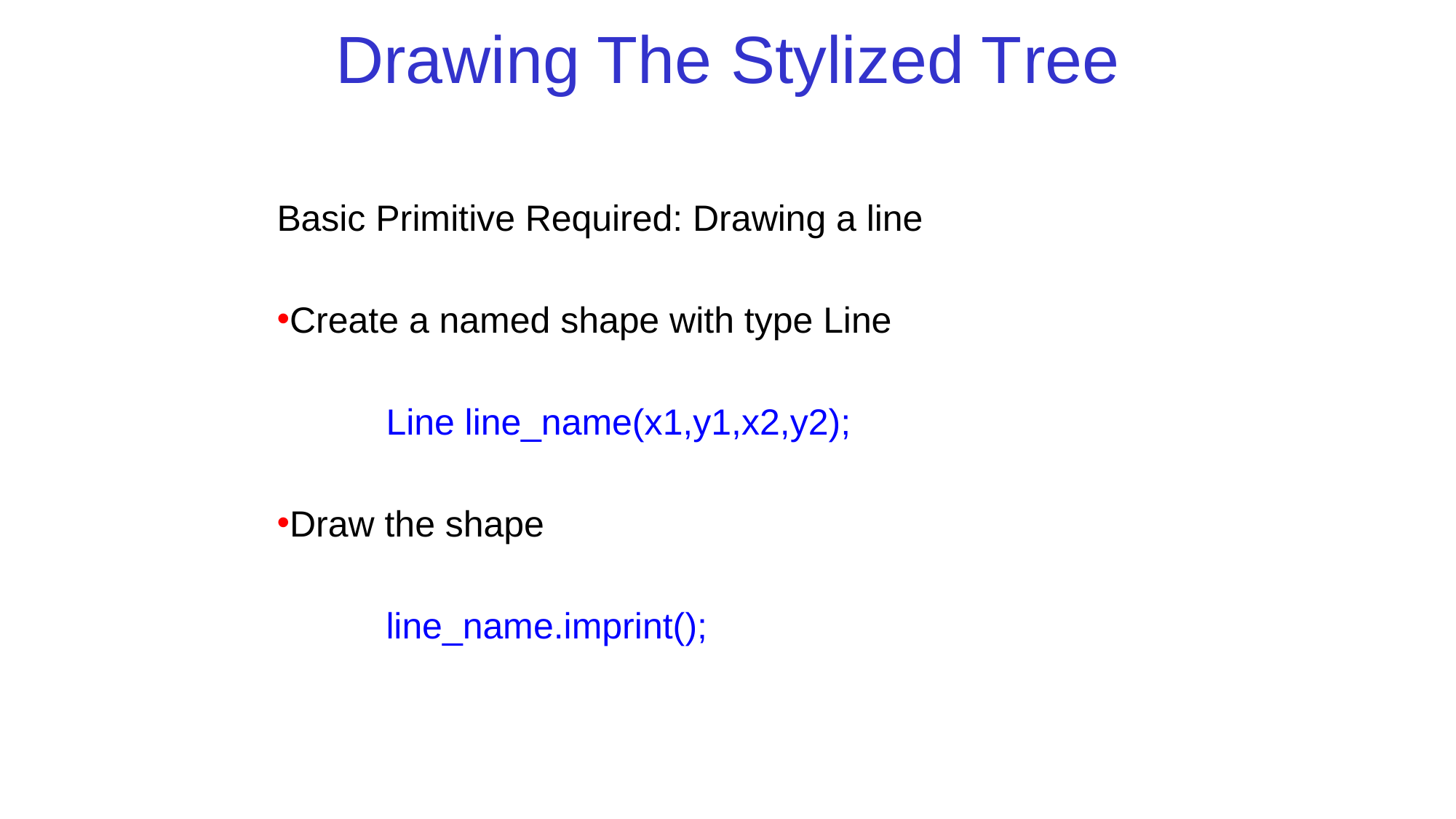

# Drawing The Stylized Tree
Basic Primitive Required: Drawing a line

Create a named shape with type Line

	Line line_name(x1,y1,x2,y2);

Draw the shape

	line_name.imprint();